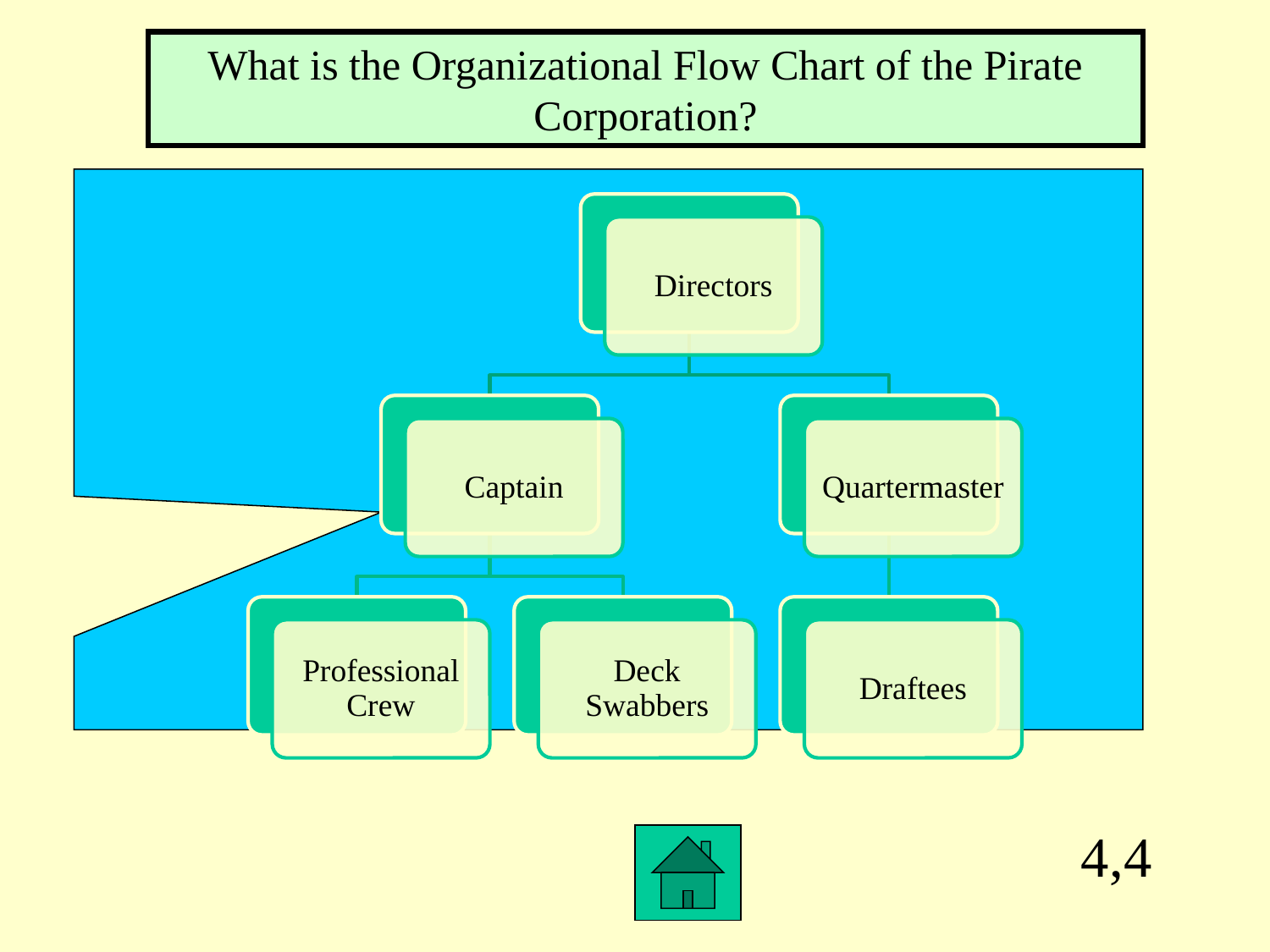

What is the Organizational Flow Chart of the Pirate Corporation?

Directors
Captain
Professional Crew
Deck Swabbers
Quartermaster
Draftees
4,4